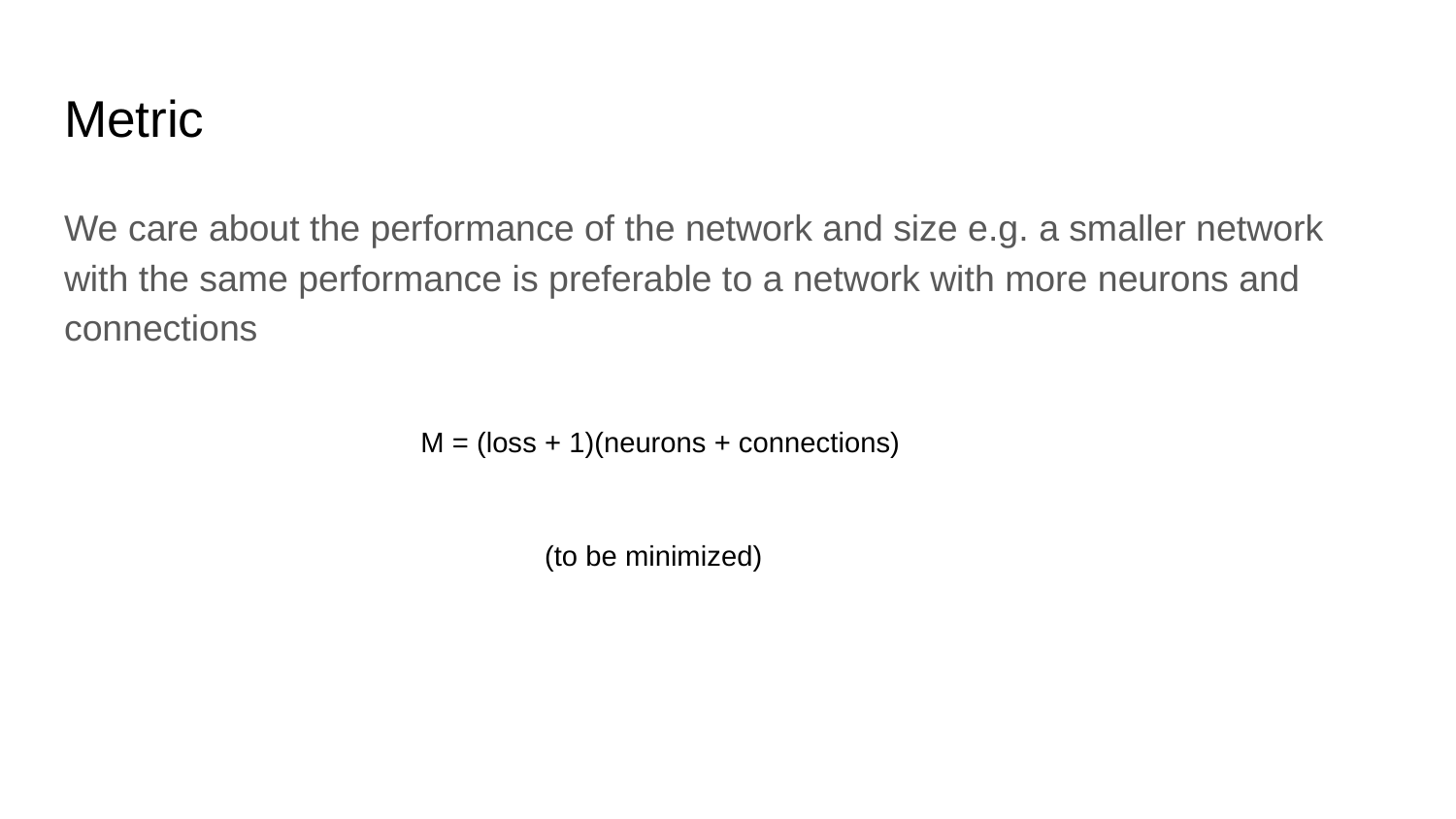

# Metric
We care about the performance of the network and size e.g. a smaller network with the same performance is preferable to a network with more neurons and connections
M = (loss + 1)(neurons + connections)
(to be minimized)